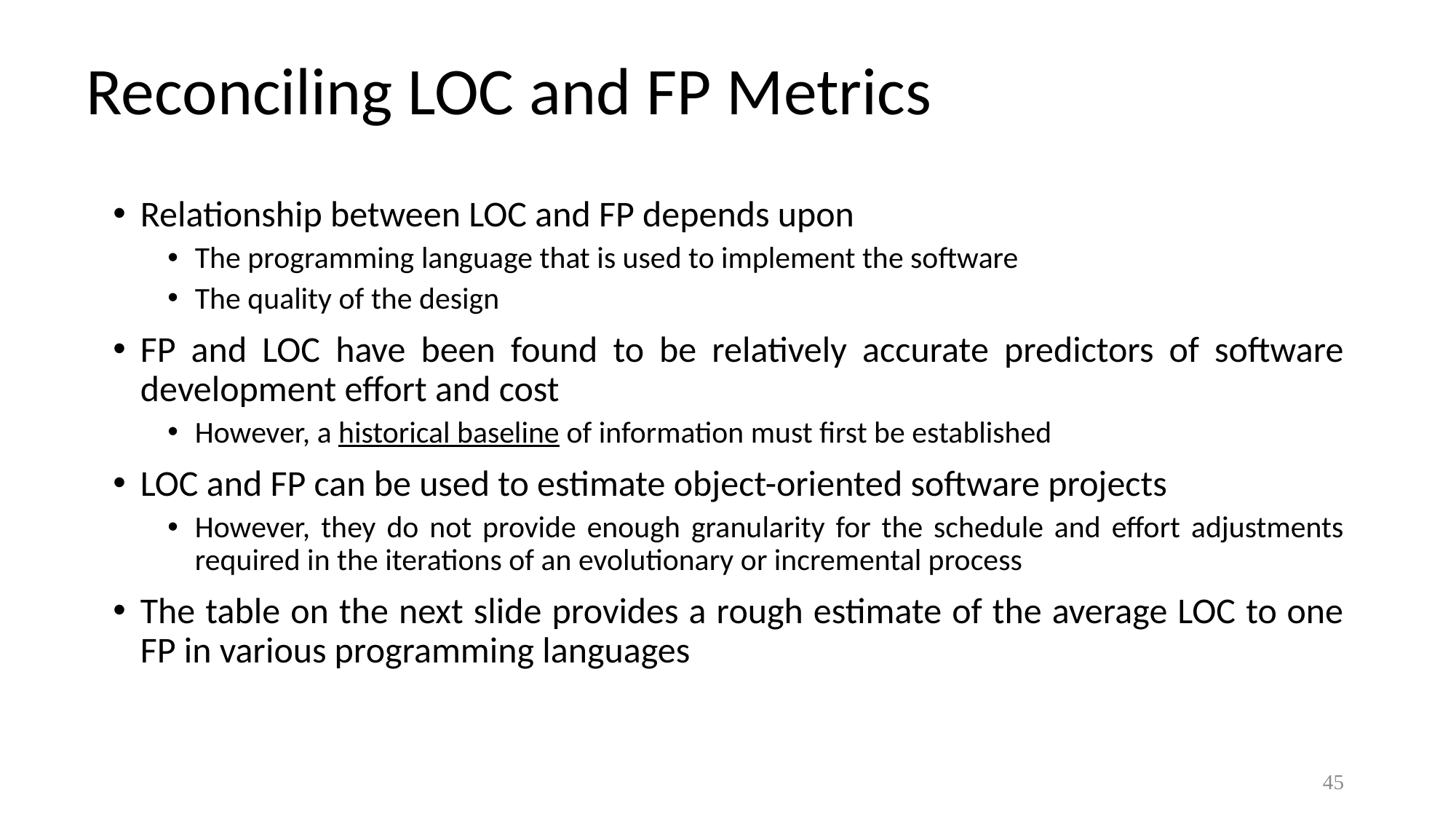

# Reconciling LOC and FP Metrics
Relationship between LOC and FP depends upon
The programming language that is used to implement the software
The quality of the design
FP and LOC have been found to be relatively accurate predictors of software development effort and cost
However, a historical baseline of information must first be established
LOC and FP can be used to estimate object-oriented software projects
However, they do not provide enough granularity for the schedule and effort adjustments required in the iterations of an evolutionary or incremental process
The table on the next slide provides a rough estimate of the average LOC to one FP in various programming languages
45